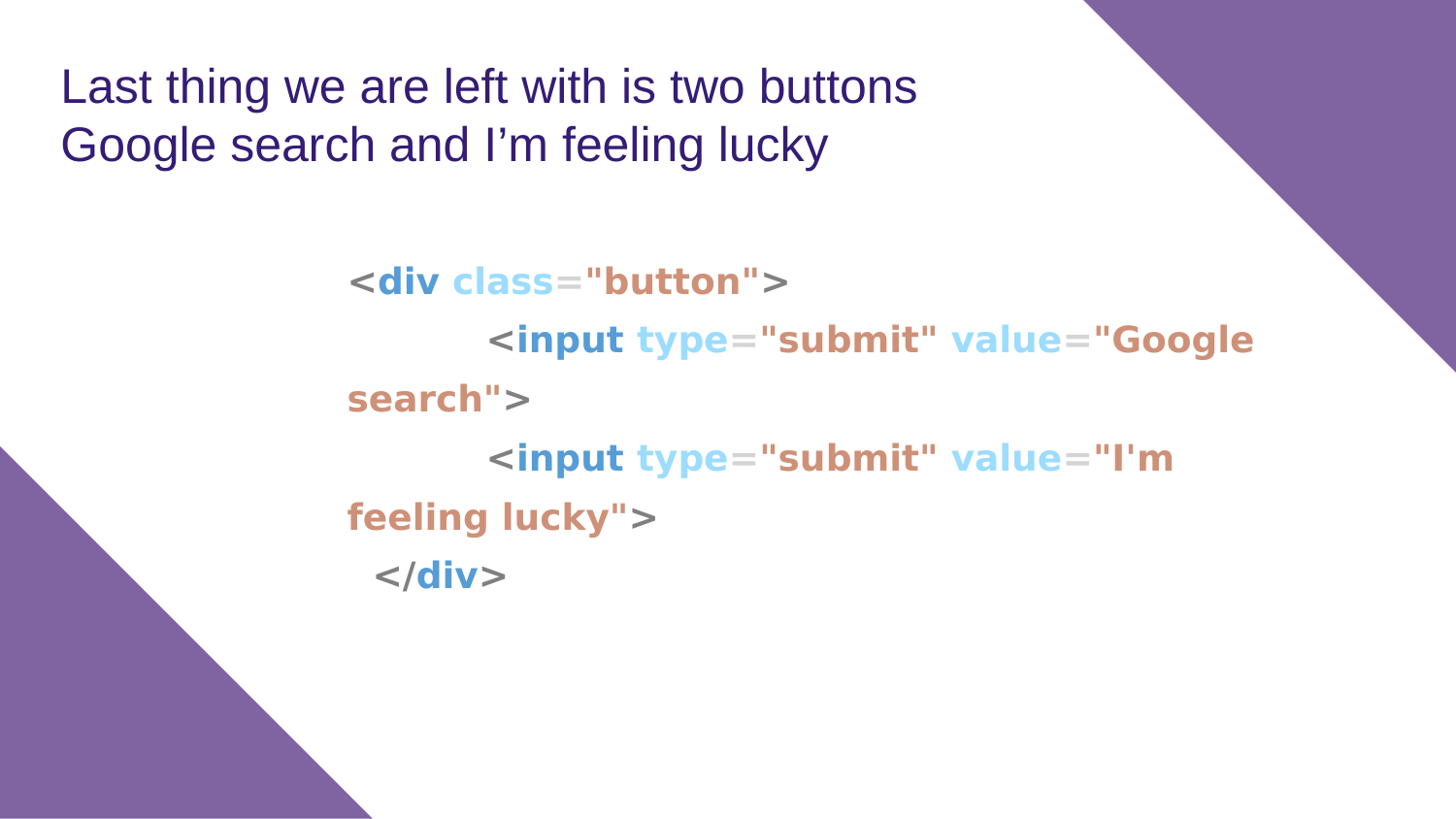

Last thing we are left with is two buttons
Google search and I’m feeling lucky
<div class="button">
           <input type="submit" value="Google search">
           <input type="submit" value="I'm feeling lucky">
  </div>